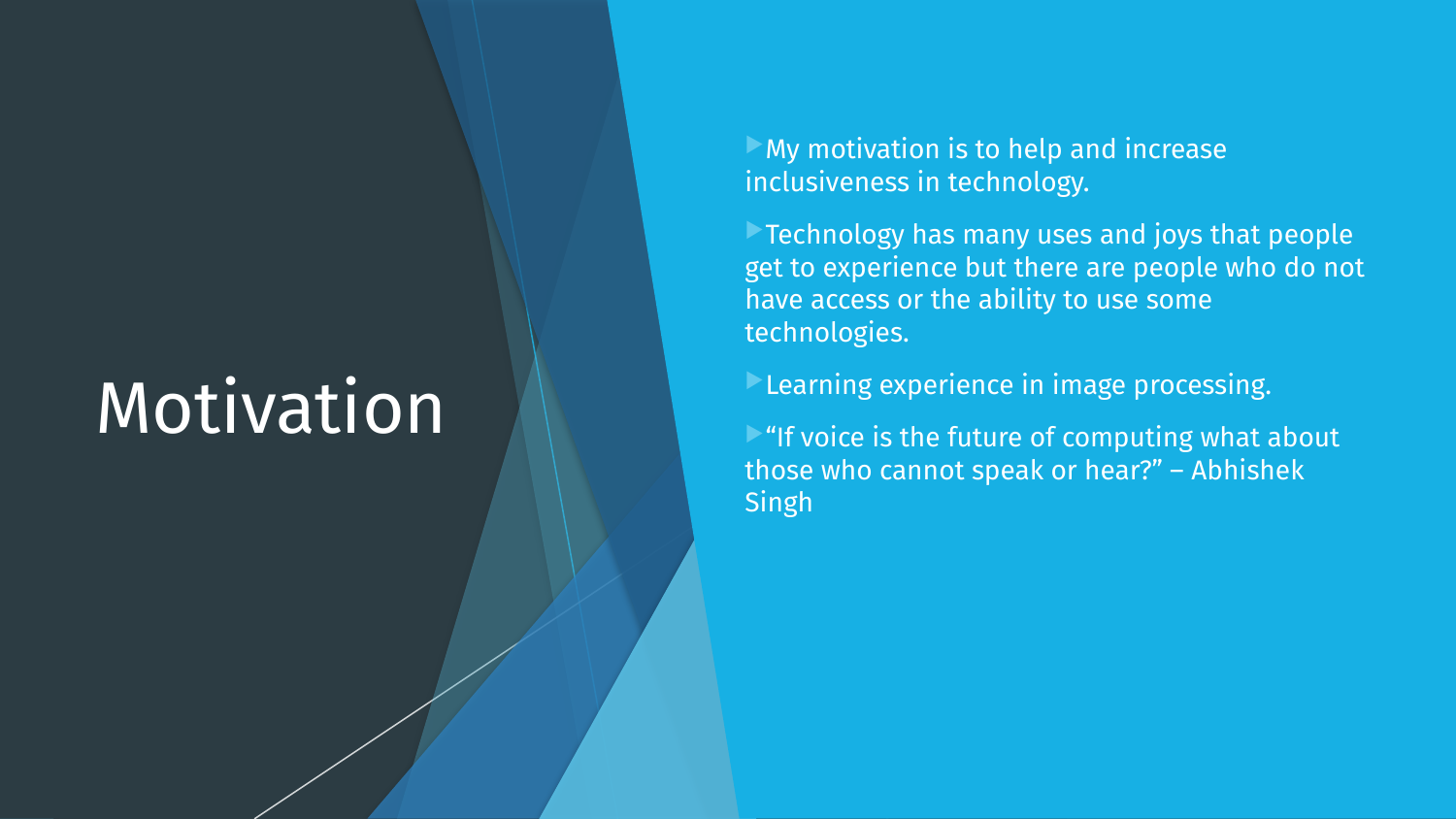

# Motivation
My motivation is to help and increase inclusiveness in technology.
Technology has many uses and joys that people get to experience but there are people who do not have access or the ability to use some technologies.
Learning experience in image processing.
“If voice is the future of computing what about those who cannot speak or hear?” – Abhishek Singh